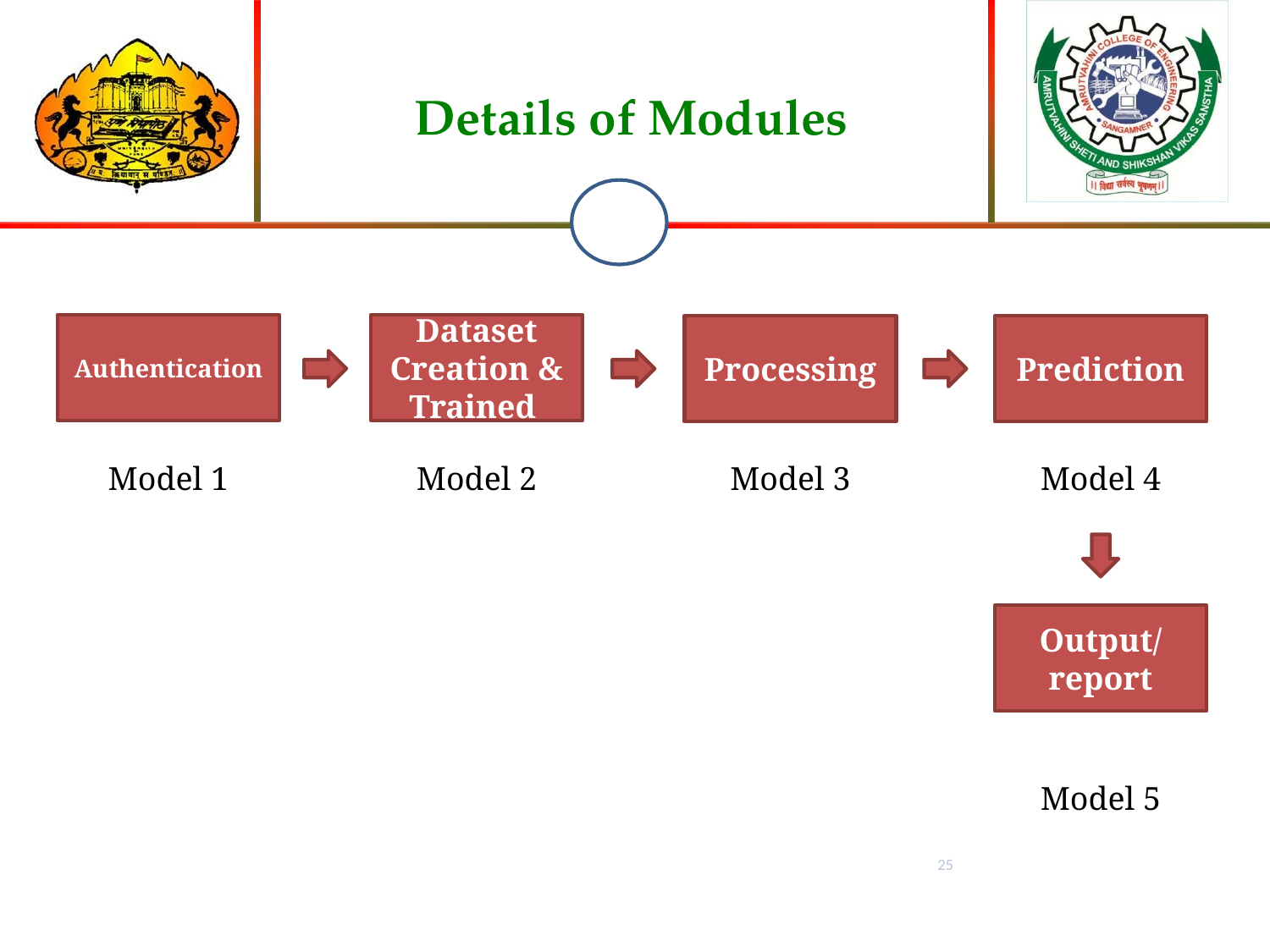

# Details of Modules
Authentication
Dataset Creation & Trained
Processing
Prediction

Model 1
Model 2
Model 3
Model 4

Output/report
Model 5
25